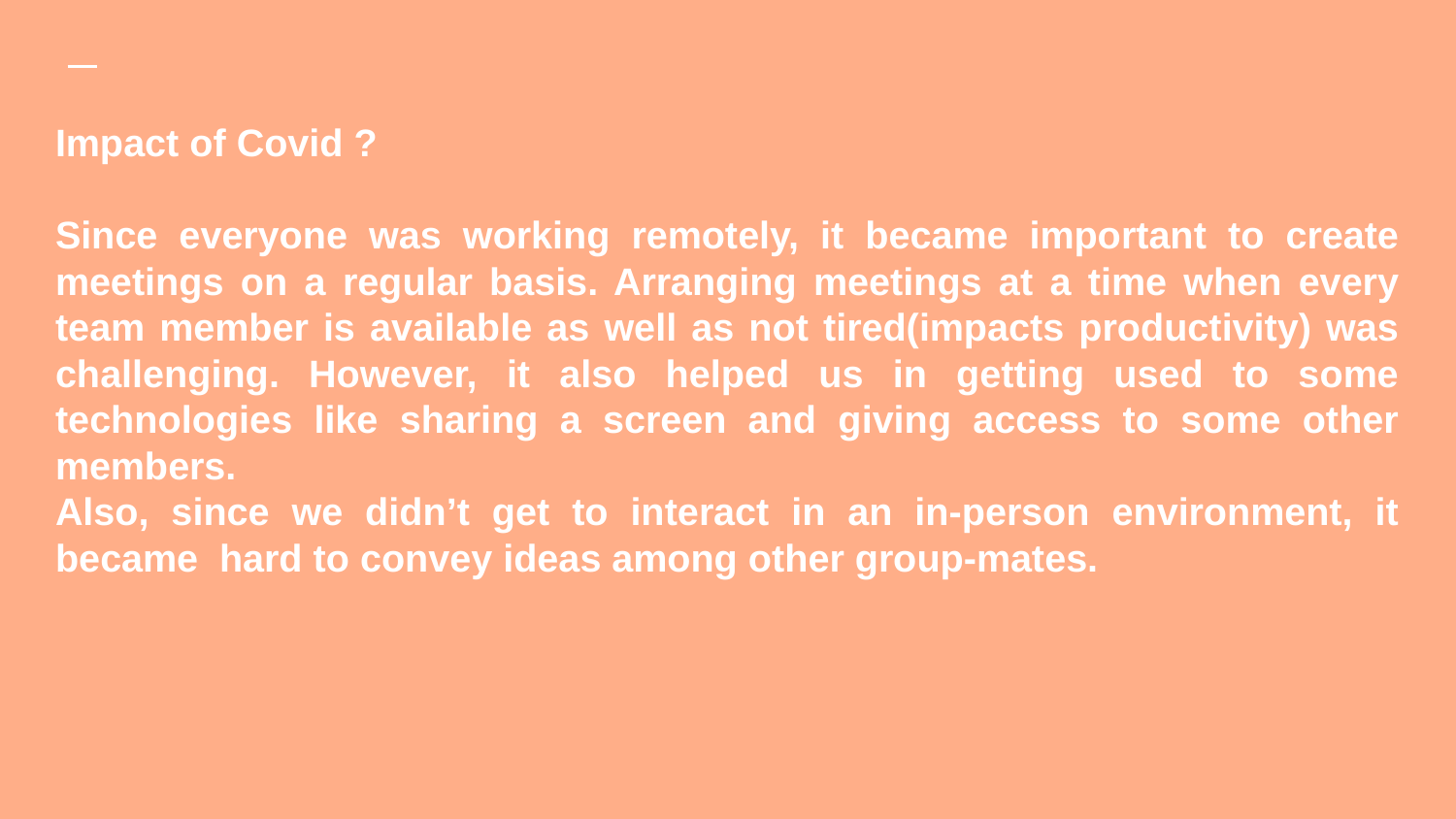

# Impact of Covid ?

Since everyone was working remotely, it became important to create meetings on a regular basis. Arranging meetings at a time when every team member is available as well as not tired(impacts productivity) was challenging. However, it also helped us in getting used to some technologies like sharing a screen and giving access to some other members.
Also, since we didn’t get to interact in an in-person environment, it became  hard to convey ideas among other group-mates.